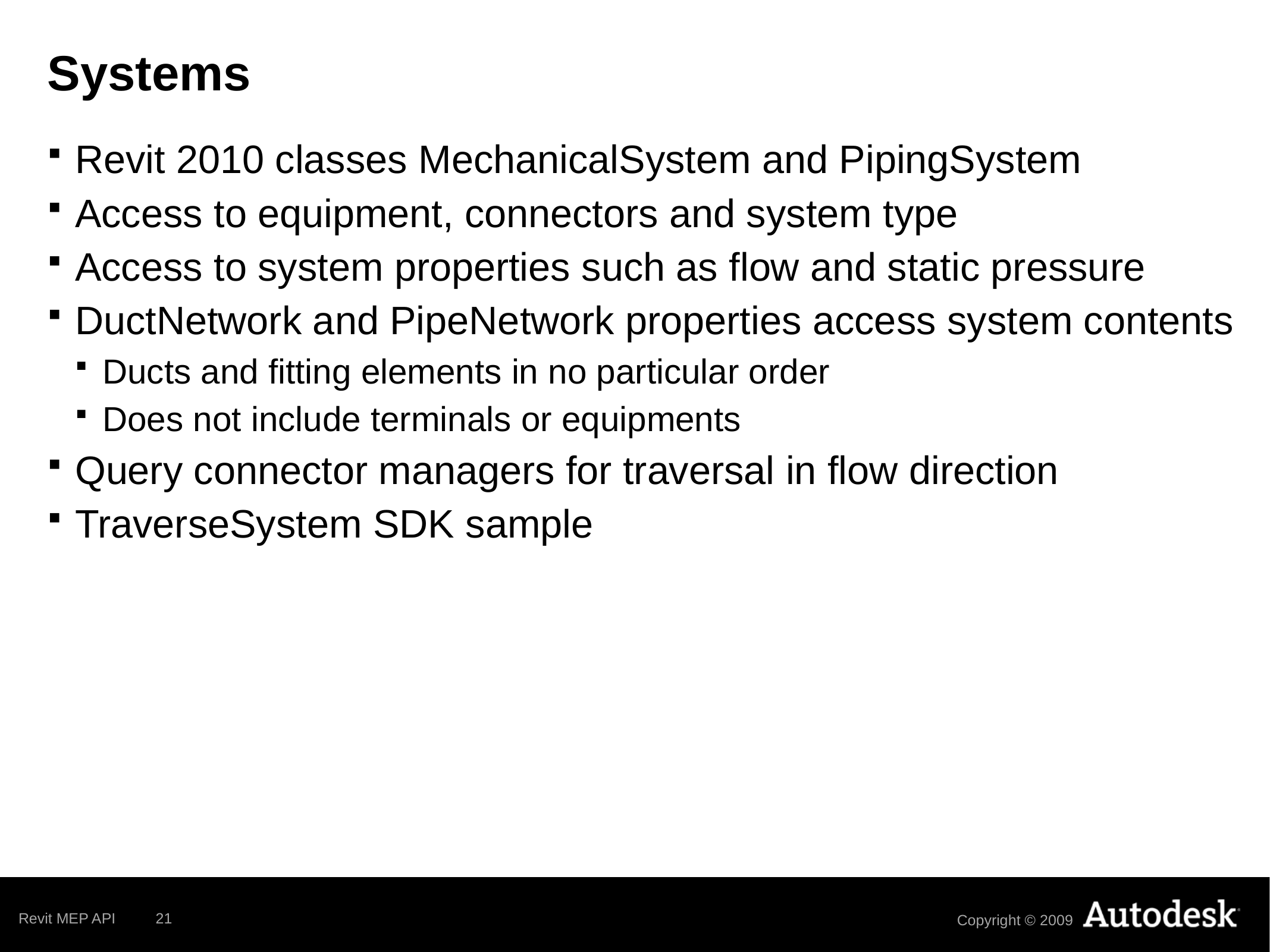

# Systems
Revit 2010 classes MechanicalSystem and PipingSystem
Access to equipment, connectors and system type
Access to system properties such as flow and static pressure
DuctNetwork and PipeNetwork properties access system contents
Ducts and fitting elements in no particular order
Does not include terminals or equipments
Query connector managers for traversal in flow direction
TraverseSystem SDK sample
Revit MEP API
21